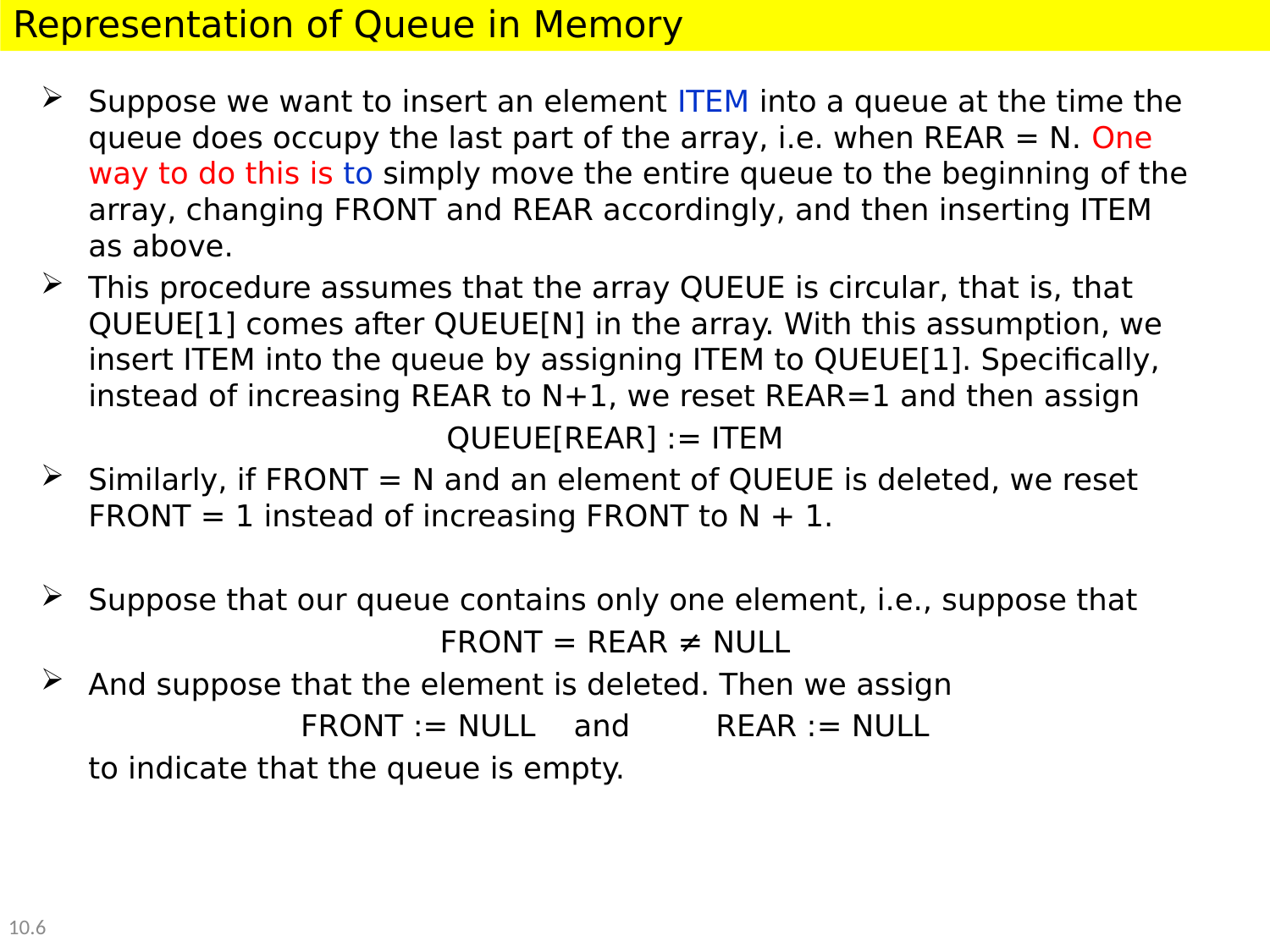

Representation of Queue in Memory
Suppose we want to insert an element ITEM into a queue at the time the queue does occupy the last part of the array, i.e. when REAR = N. One way to do this is to simply move the entire queue to the beginning of the array, changing FRONT and REAR accordingly, and then inserting ITEM as above.
This procedure assumes that the array QUEUE is circular, that is, that QUEUE[1] comes after QUEUE[N] in the array. With this assumption, we insert ITEM into the queue by assigning ITEM to QUEUE[1]. Specifically, instead of increasing REAR to N+1, we reset REAR=1 and then assign
QUEUE[REAR] := ITEM
Similarly, if FRONT = N and an element of QUEUE is deleted, we reset FRONT = 1 instead of increasing FRONT to N + 1.

Suppose that our queue contains only one element, i.e., suppose that
FRONT = REAR ≠ NULL
And suppose that the element is deleted. Then we assign
FRONT := NULL    and         REAR := NULL
	to indicate that the queue is empty.
10.6